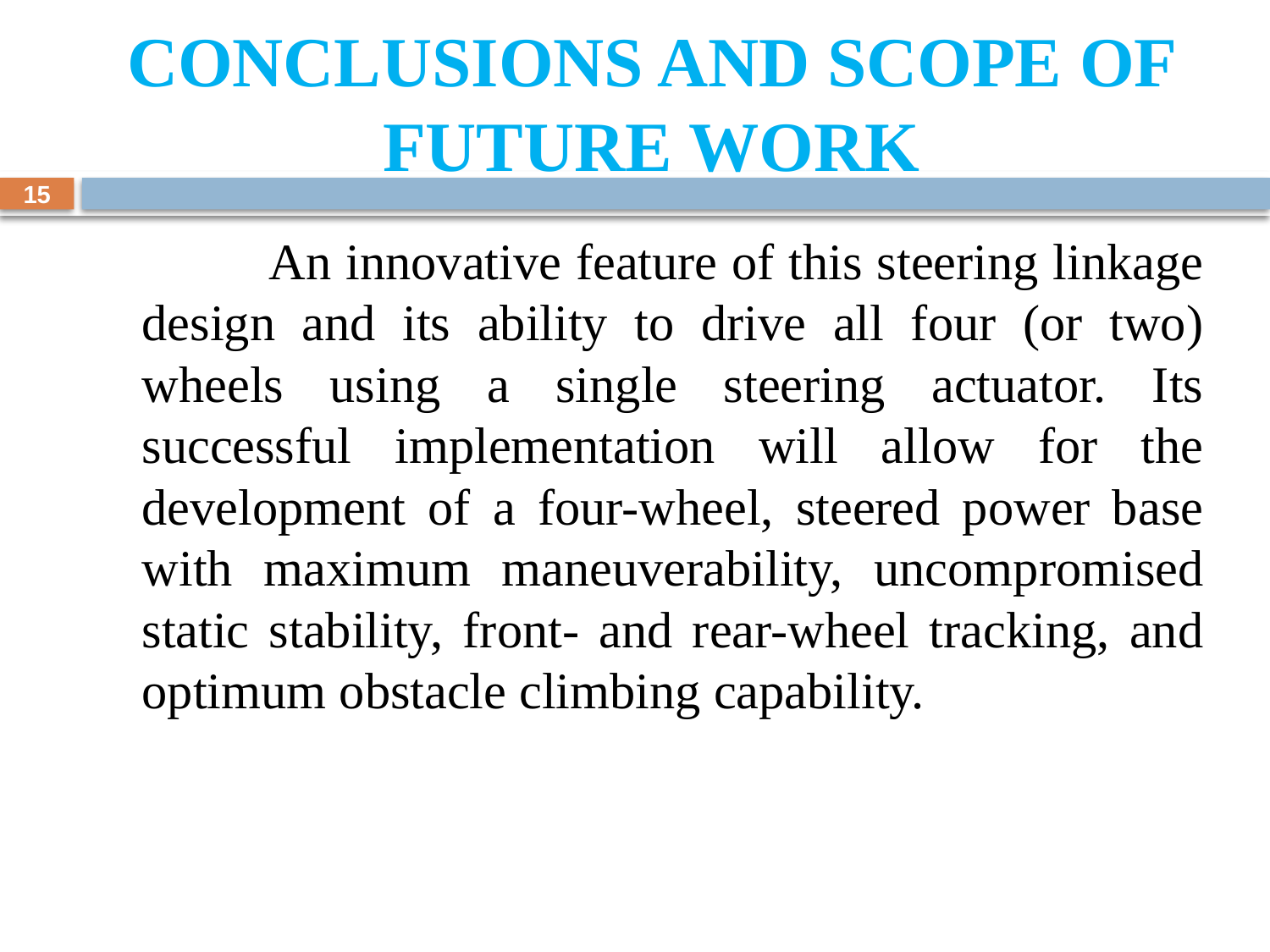

# CONCLUSIONS AND SCOPE OF FUTURE WORK
15
		An innovative feature of this steering linkage design and its ability to drive all four (or two) wheels using a single steering actuator. Its successful implementation will allow for the development of a four-wheel, steered power base with maximum maneuverability, uncompromised static stability, front- and rear-wheel tracking, and optimum obstacle climbing capability.